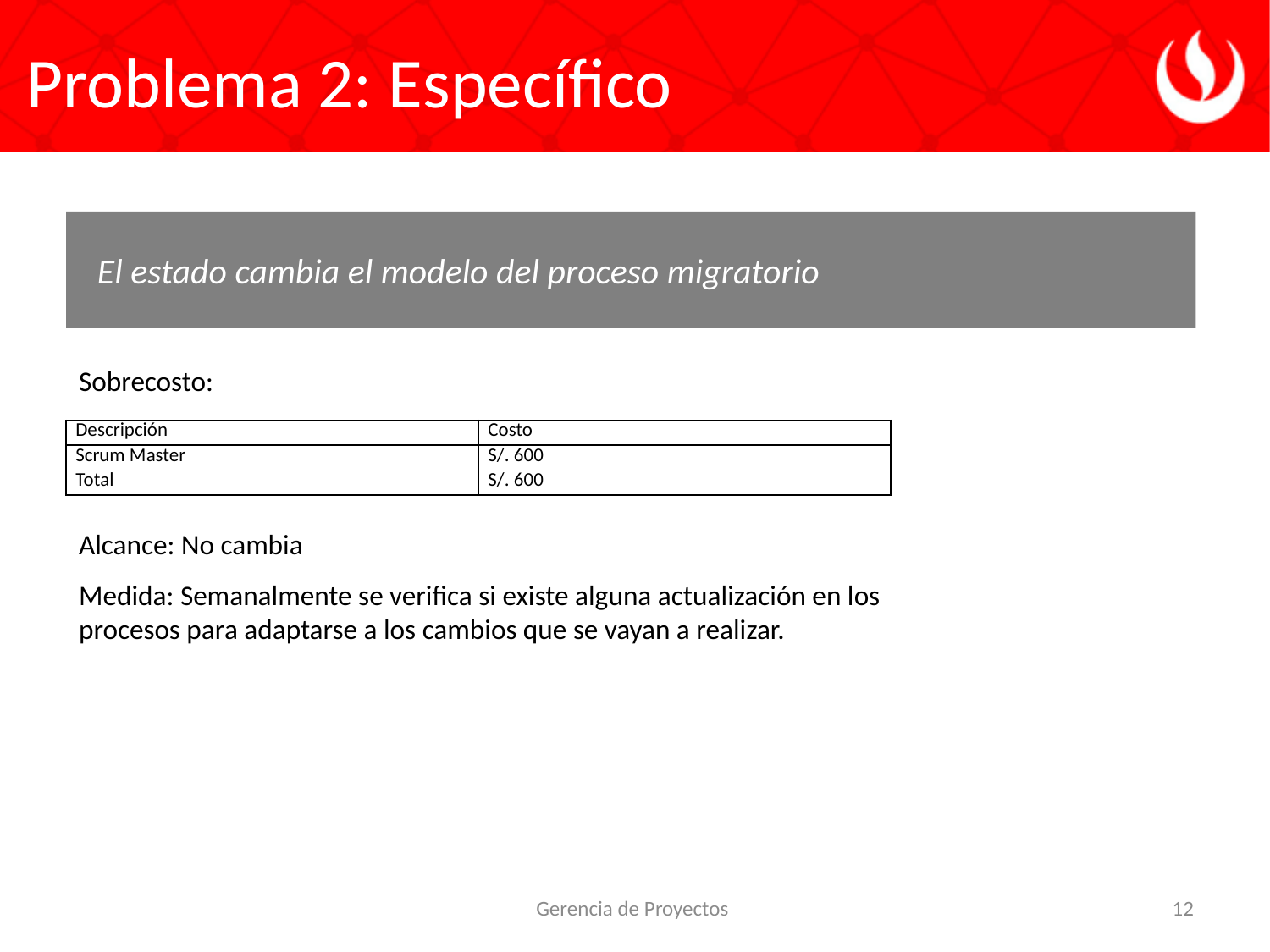

# Problema 2: Específico

El estado cambia el modelo del proceso migratorio
Sobrecosto:

| Descripción | Costo |
| --- | --- |
| Scrum Master | S/. 600 |
| Total | S/. 600 |
Alcance: No cambia

Medida: Semanalmente se verifica si existe alguna actualización en los procesos para adaptarse a los cambios que se vayan a realizar.

Gerencia de Proyectos
12